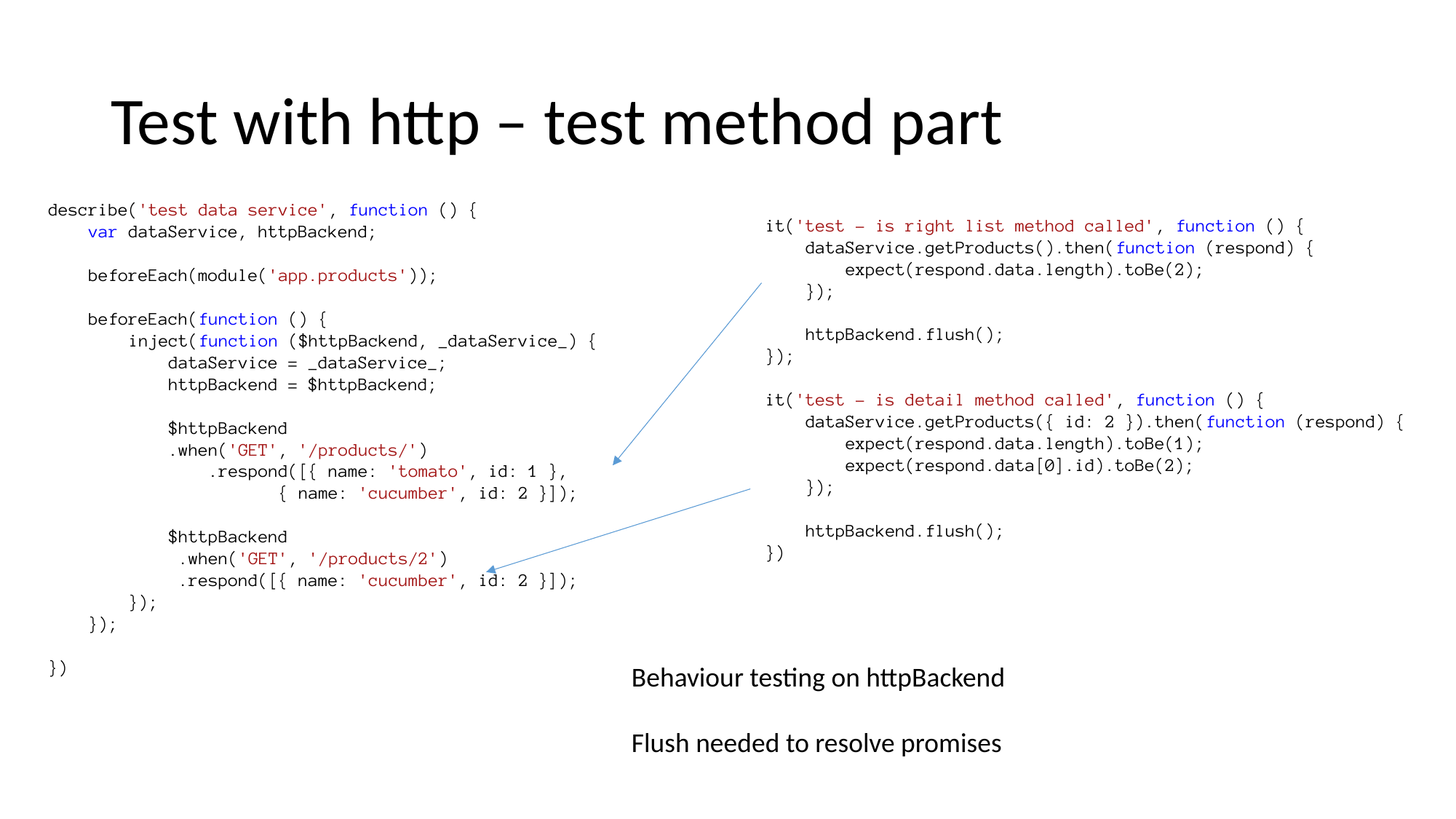

# Test with http – test method part
describe('test data service', function () {
    var dataService, httpBackend;

    beforeEach(module('app.products'));

    beforeEach(function () {
        inject(function ($httpBackend, _dataService_) {
            dataService = _dataService_;
            httpBackend = $httpBackend;

            $httpBackend
            .when('GET', '/products/')
                .respond([{ name: 'tomato', id: 1 },
                       { name: 'cucumber', id: 2 }]);

            $httpBackend
             .when('GET', '/products/2')
             .respond([{ name: 'cucumber', id: 2 }]);
        });
    });

})
    it('test - is right list method called', function () {
        dataService.getProducts().then(function (respond) {
            expect(respond.data.length).toBe(2);
        });

        httpBackend.flush();
    });

    it('test - is detail method called', function () {
        dataService.getProducts({ id: 2 }).then(function (respond) {
            expect(respond.data.length).toBe(1);
            expect(respond.data[0].id).toBe(2);
        });

        httpBackend.flush();
    })
Behaviour testing on httpBackend

Flush needed to resolve promises